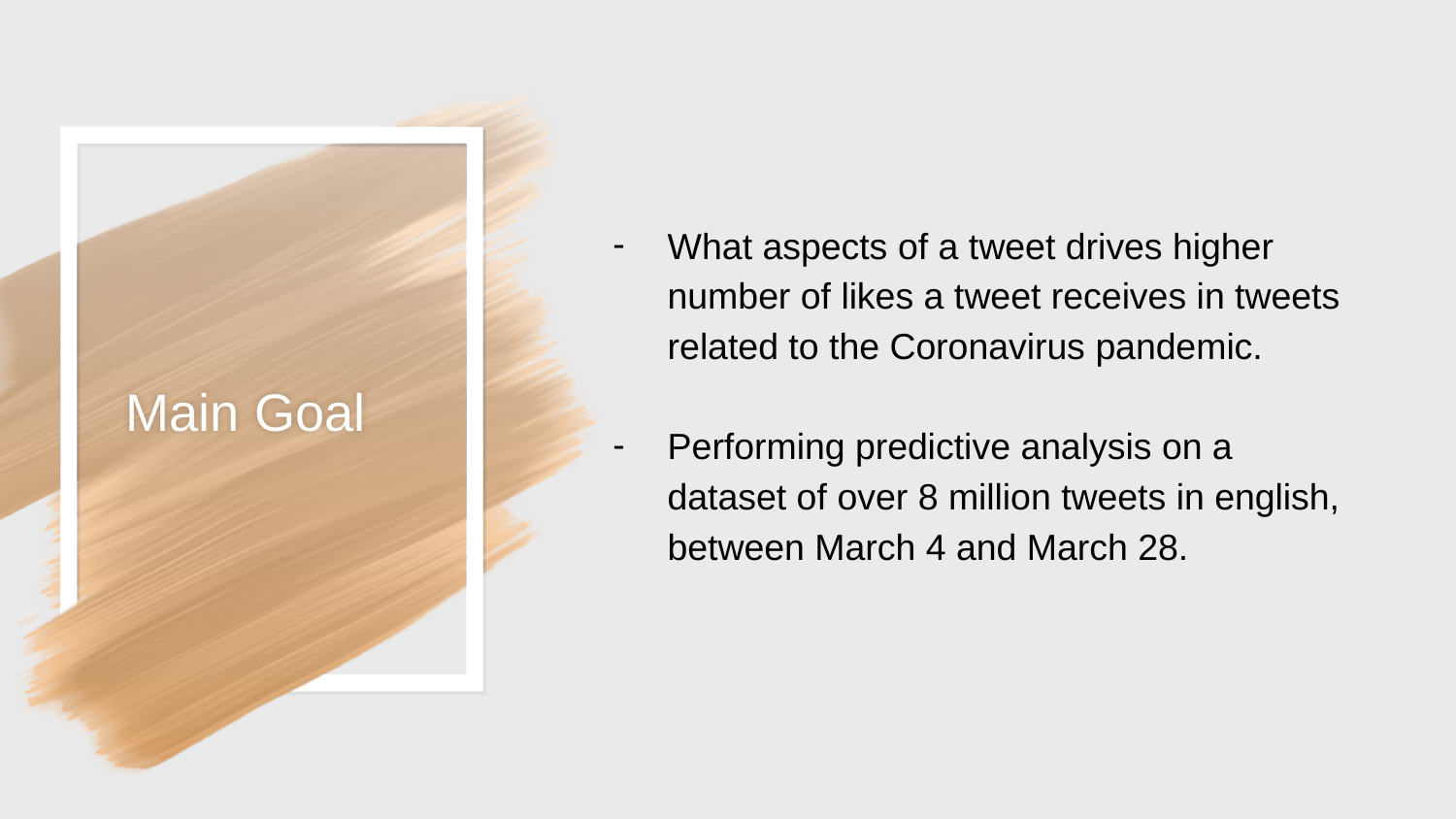

What aspects of a tweet drives higher number of likes a tweet receives in tweets related to the Coronavirus pandemic.

Performing predictive analysis on a dataset of over 8 million tweets in english, between March 4 and March 28.

# Main Goal